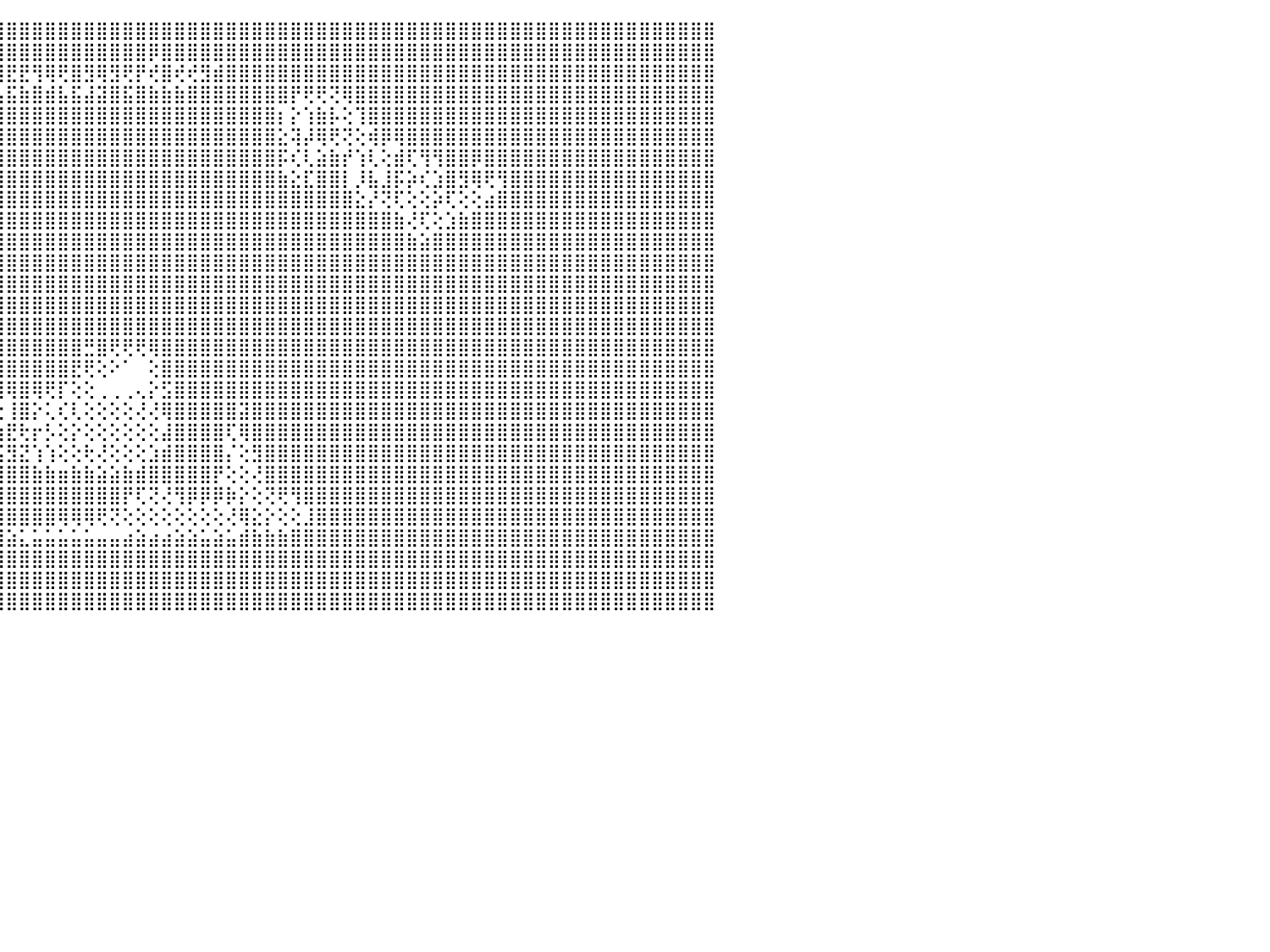

⣿⣿⣿⣿⣿⣿⣿⣿⣿⣿⣿⣿⣿⣿⣿⣿⣿⣿⣿⣿⣿⣿⣿⣿⣿⣿⣿⣿⣿⣿⣿⣿⣿⣿⣿⣿⣿⣿⣿⣿⣿⣿⣿⣿⣿⣿⣿⣿⣿⣿⣿⣿⣿⣿⣿⣿⣿⣿⣿⣿⣿⣿⣿⣿⣿⣿⣿⣿⣿⣿⣿⣿⣿⣿⣿⣿⣿⣿⣿⣿⣿⣿⣿⣿⣿⣿⣿⣿⣿⣿⣿⣿⣿⣿⣿⣿⣿⣿⣿⣿⠀
⣿⣿⣿⣿⣿⣿⣿⣿⣿⣿⣿⣿⣿⣿⣿⣿⣿⣿⣿⣿⣿⣿⣿⣿⣿⣿⣿⣿⣿⣿⣿⣿⣿⣿⣿⣿⣿⣿⣿⢿⣿⣿⣿⣿⣿⣿⣿⣿⣿⣿⣿⣿⣿⣿⣿⣿⡿⣿⣿⣿⣿⣿⣿⣿⣿⣿⣿⣿⣿⣿⣿⣿⣿⣿⣿⣿⣿⣿⣿⣿⣿⣿⣿⣿⣿⣿⣿⣿⣿⣿⣿⣿⣿⣿⣿⣿⣿⣿⣿⣿⠀
⣿⣿⣿⣿⣿⣿⣟⣿⡿⢻⣻⢿⢿⣿⣟⡿⣿⢻⢟⡿⢿⣟⣟⢿⢿⢟⡻⡟⣟⡿⣿⣿⢿⡿⣿⡿⢞⣿⣾⢻⢺⢟⡞⣟⣿⣟⣟⢻⢿⢟⣿⣻⢿⣻⢟⡟⢞⣿⢞⢞⣻⣾⣿⣿⣿⣿⣿⣿⣿⣿⣿⣿⣿⣿⣿⣿⣿⣿⣿⣿⣿⣿⣿⣿⣿⣿⣿⣿⣿⣿⣿⣿⣿⣿⣿⣿⣿⣿⣿⣿⠀
⣿⣿⣿⣿⣿⣿⣼⣿⣷⣾⣯⣮⣵⣷⣽⣵⣿⣽⣿⣯⣧⣿⣿⣿⣿⣾⣽⣷⣿⣵⣿⣽⣿⣯⣿⣷⣵⣿⣧⣿⣼⣾⣯⣾⣧⣯⣷⣿⣾⣧⣯⣼⣽⣿⣯⣿⣷⣷⣷⣿⣿⣿⣿⣿⣿⣿⣿⡟⢟⢟⢝⢿⣿⣿⣿⣿⣿⣿⣿⣿⣿⣿⣿⣿⣿⣿⣿⣿⣿⣿⣿⣿⣿⣿⣿⣿⣿⣿⣿⣿⠀
⣿⣿⣿⣿⣿⣿⣿⣿⣿⣿⣿⣿⣿⣿⣿⣿⣿⣿⣿⣿⣿⣿⣿⣿⣿⣿⣿⣿⡿⢿⣿⣿⣿⣿⣿⣿⣿⣿⣿⣿⣿⣿⣿⣿⣿⣿⣿⣿⣿⣿⣿⣿⣿⣿⣿⣿⣿⣿⣿⣿⣿⣿⣿⣿⣿⣿⡆⡕⢱⣷⡧⢕⢹⣿⣿⣿⣿⣿⣿⣿⣿⣿⣿⣿⣿⣿⣿⣿⣿⣿⣿⣿⣿⣿⣿⣿⣿⣿⣿⣿⠀
⣿⣿⣿⣿⣿⣿⣿⣿⣿⣿⣿⣿⣿⣿⣿⣿⣿⣿⣿⣿⣿⣿⣿⣿⣿⣿⣿⣿⡕⢕⣿⣿⣿⣿⣿⣿⣿⣿⣿⣿⣿⣿⣿⣿⣿⣿⣿⣿⣿⣿⣿⣿⣿⣿⣿⣿⣿⣿⣿⣿⣿⣿⣿⣿⣿⣿⣕⢽⡼⢿⢟⢝⢕⢾⡿⢿⣿⣿⣿⣿⣿⣿⣿⣿⣿⣿⣿⣿⣿⣿⣿⣿⣿⣿⣿⣿⣿⣿⣿⣿⠀
⣿⣿⣿⣿⣿⣿⣿⣿⣿⣿⣿⣿⣿⣿⣿⣿⣿⣿⣿⣿⣿⣿⣿⣿⢿⢿⣻⡟⢕⢕⢽⣿⣿⣿⣿⣿⣿⣿⣿⣿⣿⣿⣿⣿⣿⣿⣿⣿⣿⣿⣿⣿⣿⣿⣿⣿⣿⣿⣿⣿⣿⣿⣿⣿⣿⣿⡯⢎⢇⣵⣷⡞⢱⢇⢕⣾⢏⢻⢻⣿⣿⡿⣿⣿⣿⣿⣿⣿⣿⣿⣿⣿⣿⣿⣿⣿⣿⣿⣿⣿⠀
⣿⣿⣿⣿⣿⣿⣿⣿⣿⣿⣿⣿⣿⣿⣿⡿⢿⢟⢿⣿⢟⢟⢿⣿⡕⢕⢕⢣⢕⢕⢸⣿⣿⣿⣿⣿⣿⣿⣿⣿⣿⣿⣿⣿⣿⣿⣿⣿⣿⣿⣿⣿⣿⣿⣿⣿⣿⣿⣿⣿⣿⣿⣿⣿⣿⣿⣷⣕⣏⣿⣿⡇⡸⣧⣸⡯⡵⢎⣱⣿⣻⢿⢟⢻⣿⣿⣿⣿⣿⣿⣿⣿⣿⣿⣿⣿⣿⣿⣿⣿⠀
⣿⣿⣿⣿⣿⣿⣿⣿⣿⣿⣿⣿⣿⣿⡟⢕⢕⡕⢕⢕⢕⢕⢜⡝⢿⢕⢔⢕⢕⢕⢱⣿⣿⣿⣿⣿⣿⣿⣿⣿⣿⣿⣿⣿⣿⣿⣿⣿⣿⣿⣿⣿⣿⣿⣿⣿⣿⣿⣿⣿⣿⣿⣿⣿⣿⣿⣿⣿⣿⣿⣿⣿⣕⡜⢝⢏⢕⢕⡵⢏⢕⢕⣴⣿⣿⣿⣿⣿⣿⣿⣿⣿⣿⣿⣿⣿⣿⣿⣿⣿⠀
⣿⣿⣿⣿⣿⣿⣿⣿⣿⣿⣿⣿⣿⣿⢇⢕⡺⢿⢕⢕⢹⣧⡕⢜⢕⢕⢕⣼⣷⣵⣵⣿⣿⣿⣿⣿⣿⣿⣿⣿⣿⣿⣿⣿⣿⣿⣿⣿⣿⣿⣿⣿⣿⣿⣿⣿⣿⣿⣿⣿⣿⣿⣿⣿⣿⣿⣿⣿⣿⣿⣿⣿⣿⣿⣿⣷⢜⢏⢕⣱⣷⣿⣿⣿⣿⣿⣿⣿⣿⣿⣿⣿⣿⣿⣿⣿⣿⣿⣿⣿⠀
⣿⣿⣿⣿⣿⣿⣿⣿⣿⣿⣿⣿⣿⣿⣕⡕⢜⢕⢕⢕⢸⣟⣿⣷⣷⣷⣿⣿⣿⣿⣿⣿⣿⣿⣿⣿⣿⣿⣿⣿⣿⣿⣿⣿⣿⣿⣿⣿⣿⣿⣿⣿⣿⣿⣿⣿⣿⣿⣿⣿⣿⣿⣿⣿⣿⣿⣿⣿⣿⣿⣿⣿⣿⣿⣿⣿⣷⣵⣿⣿⣿⣿⣿⣿⣿⣿⣿⣿⣿⣿⣿⣿⣿⣿⣿⣿⣿⣿⣿⣿⠀
⣿⣿⣿⣿⣿⣿⣿⣿⣿⣿⣿⣿⣿⣿⣿⣿⣷⣷⣵⣕⣕⣕⣿⣿⣿⣿⣿⣿⣿⣿⣿⣿⣿⣿⣿⣿⣿⣿⣿⣿⣿⣿⣿⣿⣿⣿⣿⣿⣿⣿⣿⣿⣿⣿⣿⣿⣿⣿⣿⣿⣿⣿⣿⣿⣿⣿⣿⣿⣿⣿⣿⣿⣿⣿⣿⣿⣿⣿⣿⣿⣿⣿⣿⣿⣿⣿⣿⣿⣿⣿⣿⣿⣿⣿⣿⣿⣿⣿⣿⣿⠀
⣿⣿⣿⣿⣿⣿⣿⣿⣿⣿⣿⣿⣿⣿⣿⣿⣿⣿⣿⣿⣿⣿⣿⣿⣿⣿⣿⣿⣿⣿⣿⣿⣿⣿⣿⣿⣿⣿⣿⣿⣿⣿⣿⣿⣿⣿⣿⣿⣿⣿⣿⣿⣿⣿⣿⣿⣿⣿⣿⣿⣿⣿⣿⣿⣿⣿⣿⣿⣿⣿⣿⣿⣿⣿⣿⣿⣿⣿⣿⣿⣿⣿⣿⣿⣿⣿⣿⣿⣿⣿⣿⣿⣿⣿⣿⣿⣿⣿⣿⣿⠀
⣿⣿⣿⣿⣿⣿⣿⣿⣿⣿⣿⣿⣿⣿⣿⣿⣿⣿⣿⣿⣿⣿⣿⣿⣿⣿⣿⣿⣿⣿⣿⣿⣿⣿⣿⣿⣿⣿⣿⣿⣿⣿⣿⣿⣿⣿⣿⣿⣿⣿⣿⣿⣿⣿⣿⣿⣿⣿⣿⣿⣿⣿⣿⣿⣿⣿⣿⣿⣿⣿⣿⣿⣿⣿⣿⣿⣿⣿⣿⣿⣿⣿⣿⣿⣿⣿⣿⣿⣿⣿⣿⣿⣿⣿⣿⣿⣿⣿⣿⣿⠀
⣿⣿⣿⣿⣿⣿⣿⣿⣿⣿⣿⣿⣿⣿⣿⣿⣿⣿⣿⣿⣿⣿⣿⣿⣿⣿⣿⣿⣿⣿⣿⣿⣿⣿⣿⣿⣿⣿⣿⣿⣿⣿⣿⣿⣿⣿⣿⣿⣿⣿⣿⣿⣿⣿⣿⣿⣿⣿⣿⣿⣿⣿⣿⣿⣿⣿⣿⣿⣿⣿⣿⣿⣿⣿⣿⣿⣿⣿⣿⣿⣿⣿⣿⣿⣿⣿⣿⣿⣿⣿⣿⣿⣿⣿⣿⣿⣿⣿⣿⣿⠀
⣿⣿⣿⣿⣿⣿⣿⣿⣿⣿⣿⣿⣿⣿⣿⣿⣿⣿⣿⣿⣿⣿⣿⣿⣿⣿⣿⣿⣿⣿⣿⣿⣿⣿⣿⣿⣿⣿⣿⣿⣿⣿⣿⣿⣿⣿⣿⣿⣿⣿⣿⣛⣿⢟⢟⢟⢿⣿⣿⣿⣿⣿⣿⣿⣿⣿⣿⣿⣿⣿⣿⣿⣿⣿⣿⣿⣿⣿⣿⣿⣿⣿⣿⣿⣿⣿⣿⣿⣿⣿⣿⣿⣿⣿⣿⣿⣿⣿⣿⣿⠀
⣿⣿⣿⣿⣿⣿⣿⣿⣿⣿⣿⣿⣿⣿⣿⣿⣿⣿⣿⣿⣿⣿⣿⣿⣿⣿⣿⣿⣿⣿⣿⡟⢝⢝⢟⢻⣿⣿⣿⣿⣿⣿⣿⣿⣿⣿⣿⣿⣿⣿⣟⢟⢕⠕⠁⠀⢕⣿⣿⣿⣿⣿⣿⣿⣿⣿⣿⣿⣿⣿⣿⣿⣿⣿⣿⣿⣿⣿⣿⣿⣿⣿⣿⣿⣿⣿⣿⣿⣿⣿⣿⣿⣿⣿⣿⣿⣿⣿⣿⣿⠀
⣿⣿⣿⣿⣿⣿⣿⣿⣿⣿⣿⣿⣿⣿⣿⣿⣿⣿⣿⣿⣿⣿⣿⣿⣿⣿⣿⣿⣿⣿⣿⣇⢕⢕⢕⣼⣿⢿⣿⣿⣿⣿⢿⢿⣿⢿⣿⢿⢟⡏⢕⢕⢀⢀⢀⢄⡕⣫⣿⣿⣿⣿⣿⣿⣿⣿⣿⣿⣿⣿⣿⣿⣿⣿⣿⣿⣿⣿⣿⣿⣿⣿⣿⣿⣿⣿⣿⣿⣿⣿⣿⣿⣿⣿⣿⣿⣿⣿⣿⣿⠀
⣿⣿⣿⣿⣿⣿⣿⣿⣿⣿⣿⣿⣿⣿⣿⣿⣿⣿⣿⣿⣿⣿⣿⣿⣿⣿⣿⣿⣿⣿⣿⣿⣷⣷⣾⡟⡁⠅⢸⣿⡟⢁⠀⠁⢕⢸⣿⡕⢅⢎⢇⢕⢕⢕⢕⢜⢜⢿⣿⣿⣿⣿⣿⣽⣿⣿⣿⣿⣿⣿⣿⣿⣿⣿⣿⣿⣿⣿⣿⣿⣿⣿⣿⣿⣿⣿⣿⣿⣿⣿⣿⣿⣿⣿⣿⣿⣿⣿⣿⣿⠀
⣿⣿⣿⣿⣿⣿⣿⣿⣿⣿⣿⣿⣿⣿⣿⣿⣿⣿⣿⣿⣿⣿⣿⣿⣿⣿⣿⣿⣿⣿⣿⣿⣿⣿⣟⢕⢀⣠⣿⣿⣧⢀⢀⢄⣱⣟⢗⡖⡣⢕⡕⢕⢕⢕⢕⢕⢕⣼⣿⣿⣿⣿⢏⢿⣿⣿⣿⣿⣿⣿⣿⣿⣿⣿⣿⣿⣿⣿⣿⣿⣿⣿⣿⣿⣿⣿⣿⣿⣿⣿⣿⣿⣿⣿⣿⣿⣿⣿⣿⣿⠀
⣿⣿⣿⣿⣿⣿⣿⣿⣿⣿⣿⣿⣿⣿⣿⣿⣿⣿⣿⣿⣿⣿⣿⣿⣿⣿⣿⣿⣿⣿⣿⣿⣿⣿⣿⣿⣿⣿⣿⣿⣿⣿⣷⣯⣯⣻⣝⢱⢱⢕⢕⢗⢜⢕⢕⢕⣱⣾⣿⣿⣿⣿⡌⢕⣻⣿⣿⣿⣿⣿⣿⣿⣿⣿⣿⣿⣿⣿⣿⣿⣿⣿⣿⣿⣿⣿⣿⣿⣿⣿⣿⣿⣿⣿⣿⣿⣿⣿⣿⣿⠀
⣿⣿⣿⣿⣿⣿⣿⣿⣿⣿⣿⣿⣿⣿⣿⣿⣿⣿⣿⣿⣿⣿⣿⣿⣿⣿⣿⣿⣿⣿⣿⣿⣿⣿⣿⣿⣿⣿⣿⣿⣿⣿⣿⣿⣿⣿⣿⣷⣷⣶⣷⣷⣵⣵⣷⣾⣿⣿⣿⣿⣿⡟⢕⢕⢜⣿⣿⣿⣿⣿⣿⣿⣿⣿⣿⣿⣿⣿⣿⣿⣿⣿⣿⣿⣿⣿⣿⣿⣿⣿⣿⣿⣿⣿⣿⣿⣿⣿⣿⣿⠀
⣿⣿⣿⣿⣿⣿⣿⣿⣿⣿⣿⣿⣿⣿⣿⣿⣿⣿⣿⣿⣿⣿⣿⣿⣿⣿⣿⣿⣿⣿⣿⣿⣿⣿⣿⣿⣿⣟⢿⡿⢿⣿⣿⣿⣿⣿⣿⣿⣿⣿⣿⣿⣿⣿⡟⢏⢝⢜⢻⡿⡿⡿⡷⡕⢕⢝⢟⢻⣿⣿⣿⣿⣿⣿⣿⣿⣿⣿⣿⣿⣿⣿⣿⣿⣿⣿⣿⣿⣿⣿⣿⣿⣿⣿⣿⣿⣿⣿⣿⣿⠀
⣿⣿⣿⣿⣿⣿⣿⣿⣿⣿⣿⣿⣿⣿⣿⣿⣿⣿⣿⣿⣿⣿⣿⣿⣿⣿⣿⣿⣿⣿⣿⣿⣿⣿⣿⣿⣿⡿⢿⢇⢻⣿⣿⣿⣿⣿⣿⣿⣿⢿⢿⢿⢟⢝⢕⢕⢕⢕⢕⢕⢕⢕⢜⢿⣕⡕⢕⢕⣸⣿⣿⣿⣿⣿⣿⣿⣿⣿⣿⣿⣿⣿⣿⣿⣿⣿⣿⣿⣿⣿⣿⣿⣿⣿⣿⣿⣿⣿⣿⣿⠀
⣿⣿⣿⣿⣿⣿⣿⣿⣿⣿⣿⣿⣿⣿⣿⣿⣿⣿⣿⣿⣿⣿⣿⣿⣿⣿⣿⣿⣿⣿⣿⣿⣿⣿⣿⣿⣵⣵⣵⣵⣥⣥⣵⣼⣽⣵⣅⣥⣥⣥⣥⣥⣤⣤⣴⣵⣴⣴⣵⣵⣥⣵⣥⣾⣷⣷⣷⣿⣿⣿⣿⣿⣿⣿⣿⣿⣿⣿⣿⣿⣿⣿⣿⣿⣿⣿⣿⣿⣿⣿⣿⣿⣿⣿⣿⣿⣿⣿⣿⣿⠀
⣿⣿⣿⣿⣿⣿⣿⣿⣿⣿⣿⣿⣿⣿⣿⣿⣿⣿⣿⣿⣿⣿⣿⣿⣿⣿⣿⣿⣿⣿⣿⣿⣿⣿⣿⣿⣿⣿⣿⣿⣿⣿⣿⣿⣿⣿⣿⣿⣿⣿⣿⣿⣿⣿⣿⣿⣿⣿⣿⣿⣿⣿⣿⣿⣿⣿⣿⣿⣿⣿⣿⣿⣿⣿⣿⣿⣿⣿⣿⣿⣿⣿⣿⣿⣿⣿⣿⣿⣿⣿⣿⣿⣿⣿⣿⣿⣿⣿⣿⣿⠀
⣿⣿⣿⣿⣿⣿⣿⣿⣿⣿⣿⣿⣿⣿⣿⣿⣿⣿⣿⣿⣿⣿⣿⣿⣿⣿⣿⣿⣿⣿⣿⣿⣿⣿⣿⣿⣿⣿⣿⣿⣿⣿⣿⣿⣿⣿⣿⣿⣿⣿⣿⣿⣿⣿⣿⣿⣿⣿⣿⣿⣿⣿⣿⣿⣿⣿⣿⣿⣿⣿⣿⣿⣿⣿⣿⣿⣿⣿⣿⣿⣿⣿⣿⣿⣿⣿⣿⣿⣿⣿⣿⣿⣿⣿⣿⣿⣿⣿⣿⣿⠀
⣿⣿⣿⣿⣿⣿⣿⣿⣿⣿⣿⣿⣿⣿⣿⣿⣿⣿⣿⣿⣿⣿⣿⣿⣿⣿⣿⣿⣿⣿⣿⣿⣿⣿⣿⣿⣿⣿⣿⣿⣿⣿⣿⣿⣿⣿⣿⣿⣿⣿⣿⣿⣿⣿⣿⣿⣿⣿⣿⣿⣿⣿⣿⣿⣿⣿⣿⣿⣿⣿⣿⣿⣿⣿⣿⣿⣿⣿⣿⣿⣿⣿⣿⣿⣿⣿⣿⣿⣿⣿⣿⣿⣿⣿⣿⣿⣿⣿⣿⣿⠀
⠀⠀⠀⠀⠀⠀⠀⠀⠀⠀⠀⠀⠀⠀⠀⠀⠀⠀⠀⠀⠀⠀⠀⠀⠀⠀⠀⠀⠀⠀⠀⠀⠀⠀⠀⠀⠀⠀⠀⠀⠀⠀⠀⠀⠀⠀⠀⠀⠀⠀⠀⠀⠀⠀⠀⠀⠀⠀⠀⠀⠀⠀⠀⠀⠀⠀⠀⠀⠀⠀⠀⠀⠀⠀⠀⠀⠀⠀⠀⠀⠀⠀⠀⠀⠀⠀⠀⠀⠀⠀⠀⠀⠀⠀⠀⠀⠀⠀⠀⠀⠀